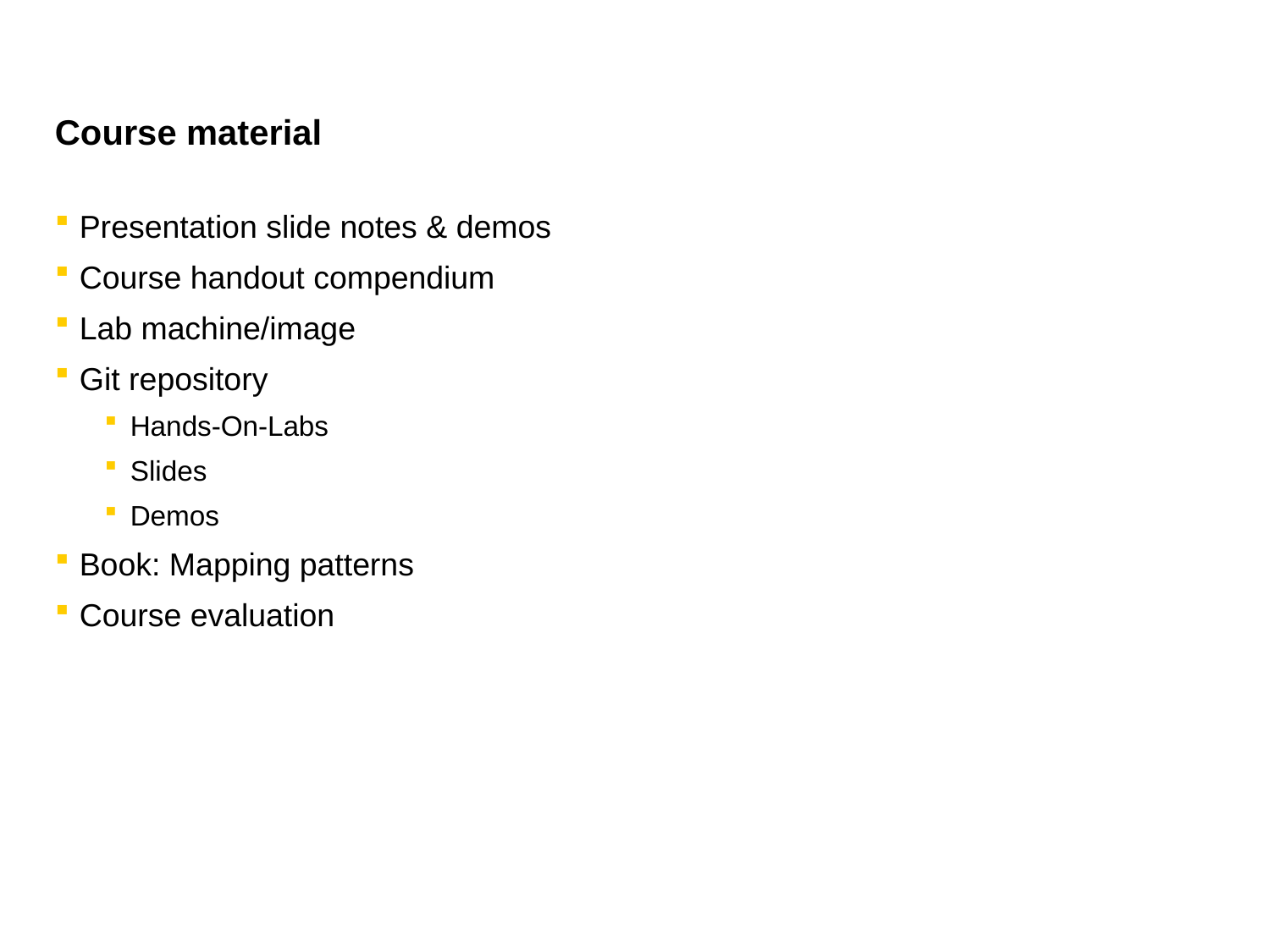

# Course material
Presentation slide notes & demos
Course handout compendium
Lab machine/image
Git repository
Hands-On-Labs
Slides
Demos
Book: Mapping patterns
Course evaluation